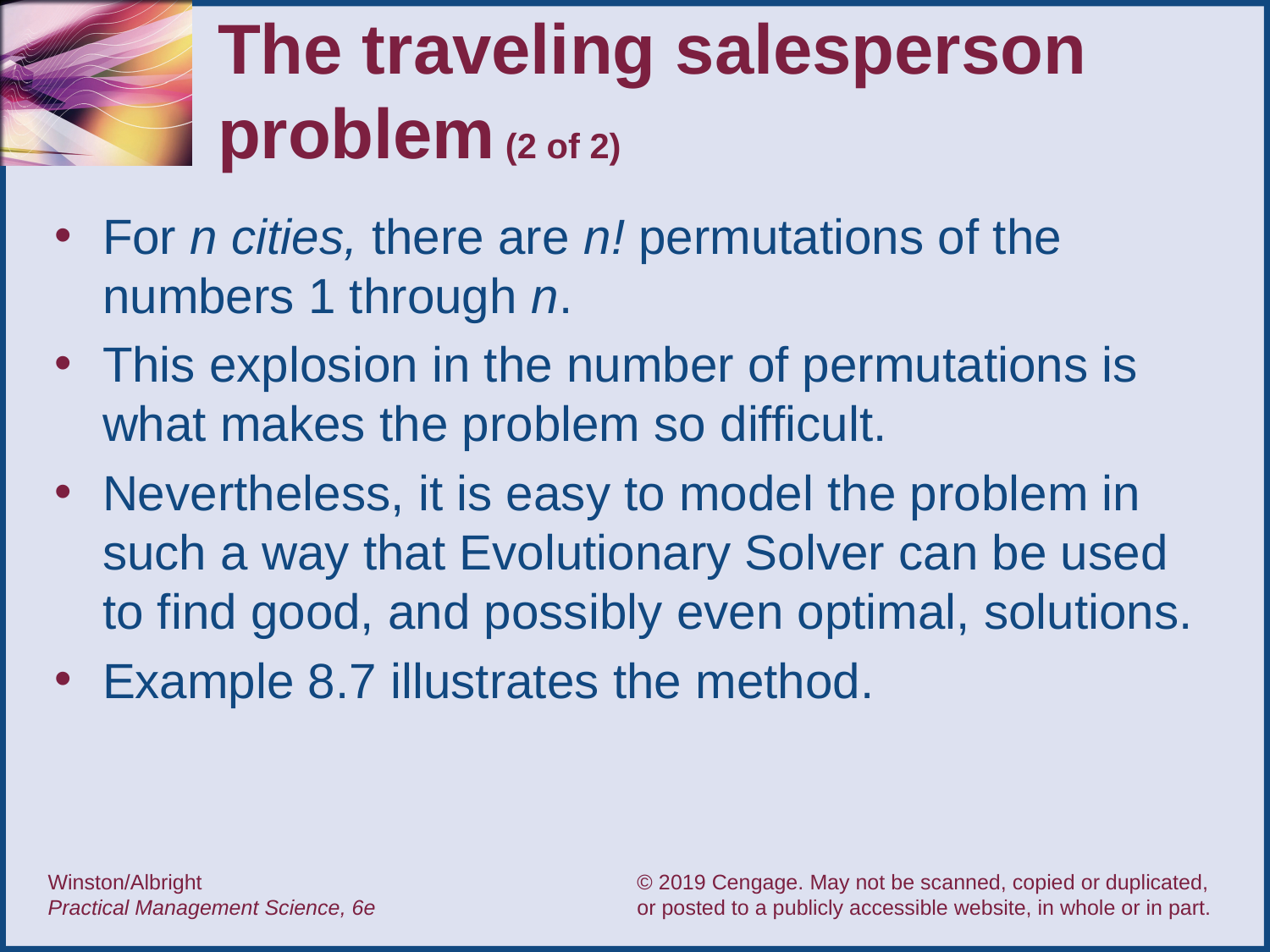

# The traveling salesperson problem (2 of 2)
For n cities, there are n! permutations of the numbers 1 through n.
This explosion in the number of permutations is what makes the problem so difficult.
Nevertheless, it is easy to model the problem in such a way that Evolutionary Solver can be used to find good, and possibly even optimal, solutions.
Example 8.7 illustrates the method.